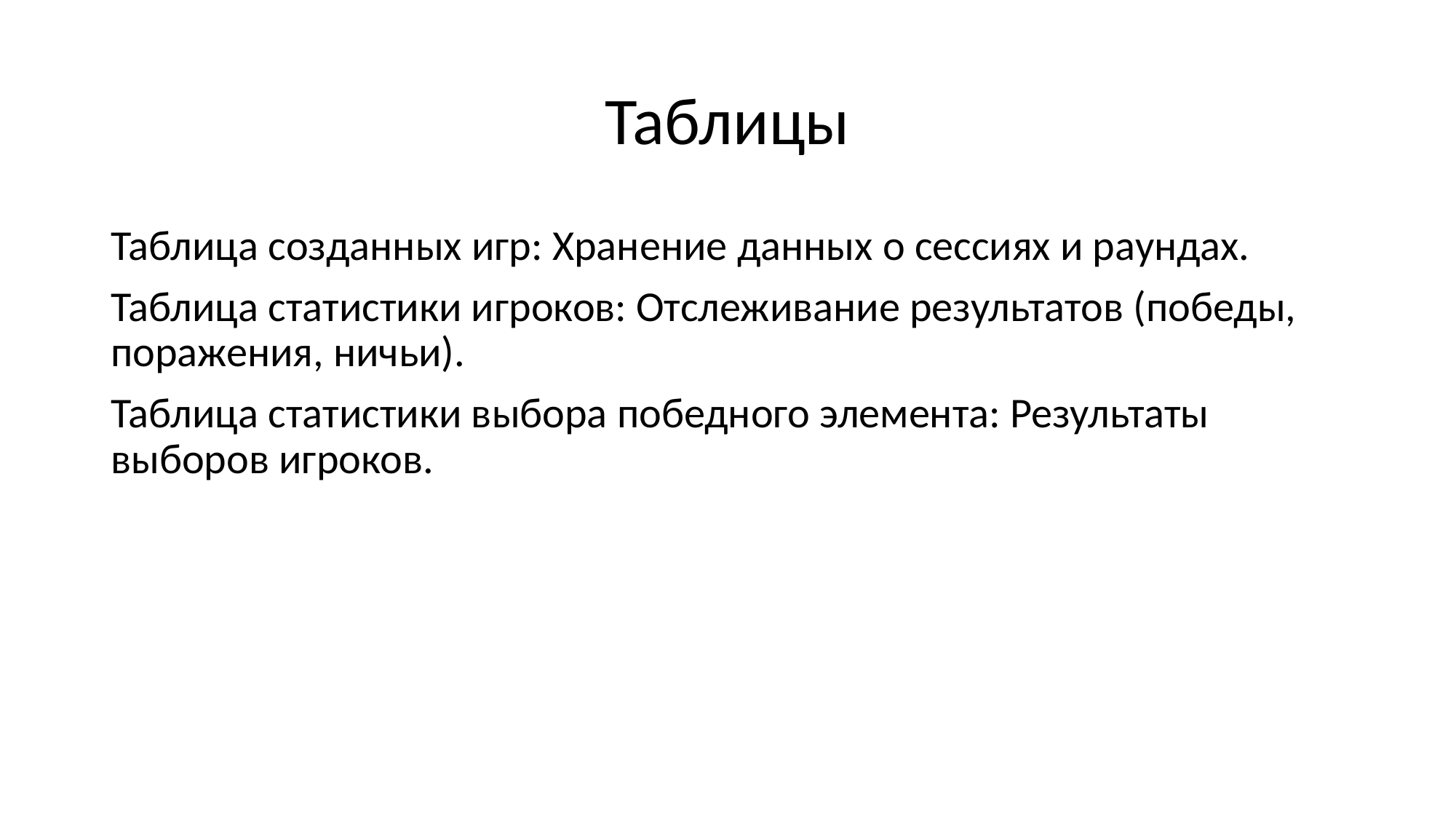

# Таблицы
Таблица созданных игр: Хранение данных о сессиях и раундах.
Таблица статистики игроков: Отслеживание результатов (победы, поражения, ничьи).
Таблица статистики выбора победного элемента: Результаты выборов игроков.